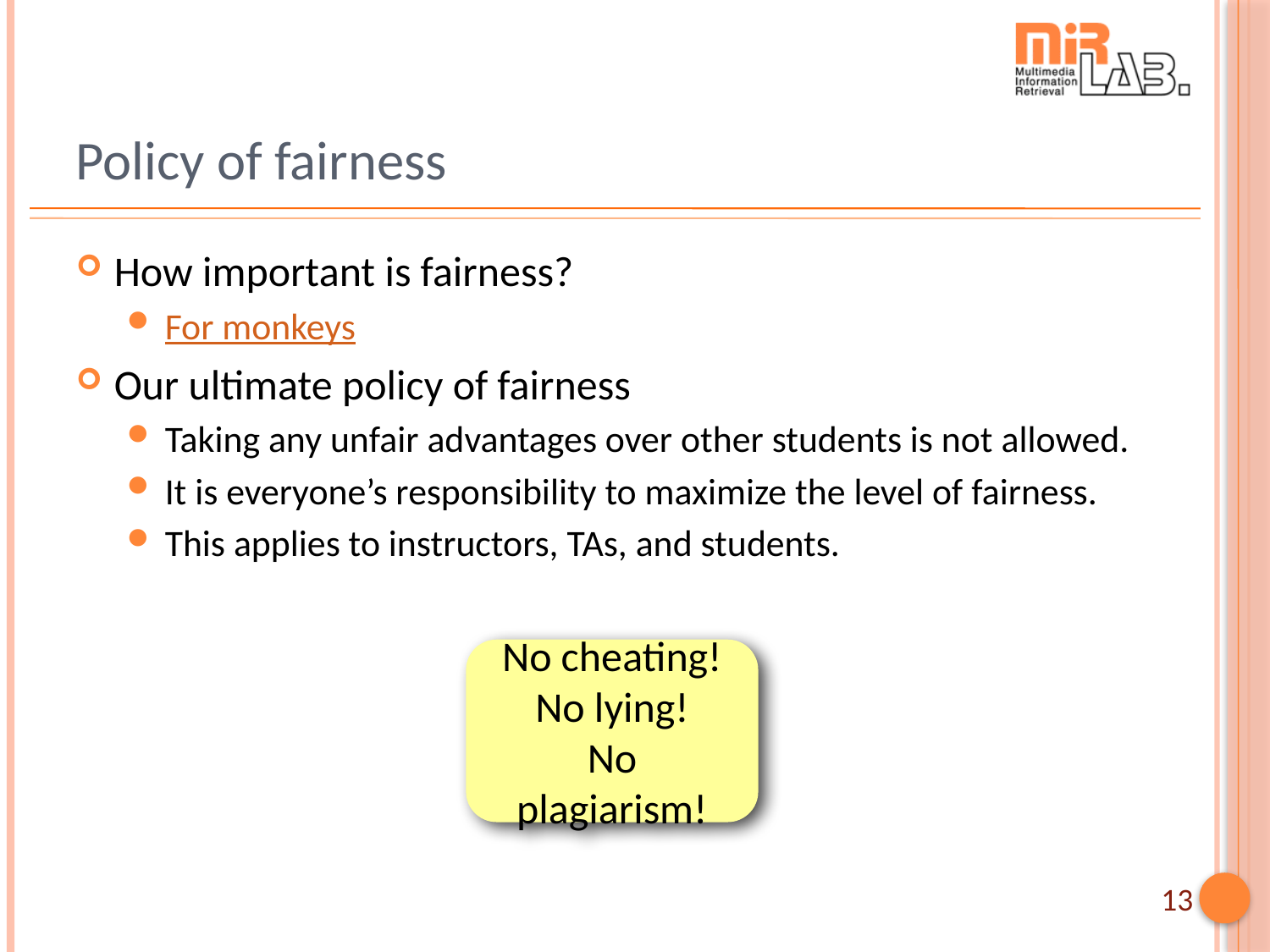

# Policy of fairness
How important is fairness?
For monkeys
Our ultimate policy of fairness
Taking any unfair advantages over other students is not allowed.
It is everyone’s responsibility to maximize the level of fairness.
This applies to instructors, TAs, and students.
No cheating!
No lying!
No plagiarism!